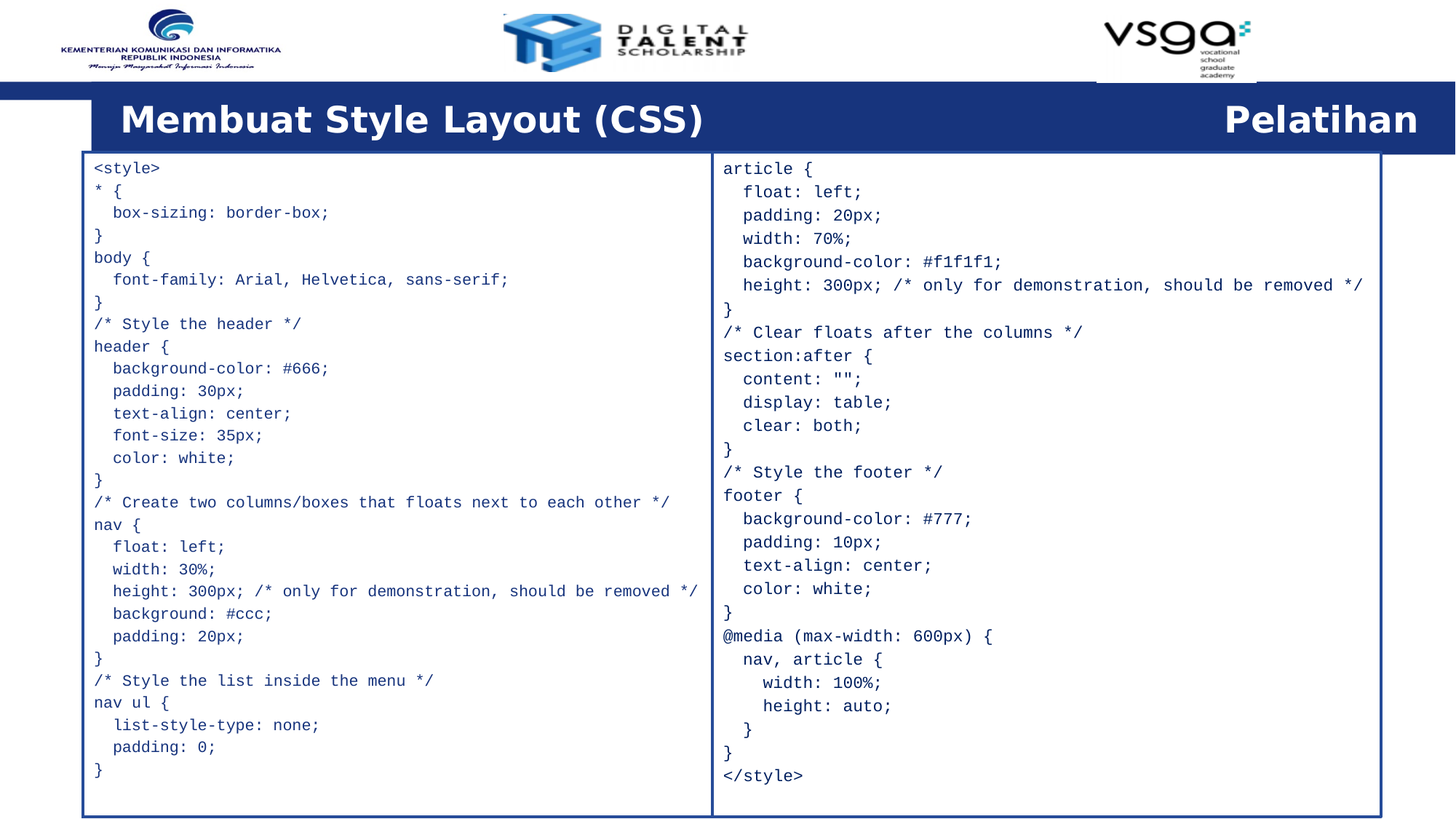

Membuat Style Layout (CSS)					 Pelatihan
<style>
* {
  box-sizing: border-box;
}
body {
  font-family: Arial, Helvetica, sans-serif;
}
/* Style the header */
header {
  background-color: #666;
  padding: 30px;
  text-align: center;
  font-size: 35px;
  color: white;
}
/* Create two columns/boxes that floats next to each other */
nav {
  float: left;
  width: 30%;
  height: 300px; /* only for demonstration, should be removed */
  background: #ccc;
  padding: 20px;
}
/* Style the list inside the menu */
nav ul {
  list-style-type: none;
  padding: 0;
}
article {
  float: left;
  padding: 20px;
  width: 70%;
  background-color: #f1f1f1;
  height: 300px; /* only for demonstration, should be removed */
}
/* Clear floats after the columns */
section:after {
  content: "";
  display: table;
  clear: both;
}
/* Style the footer */
footer {
  background-color: #777;
  padding: 10px;
  text-align: center;
  color: white;
}
@media (max-width: 600px) {
  nav, article {
    width: 100%;
    height: auto;
  }
}
</style>